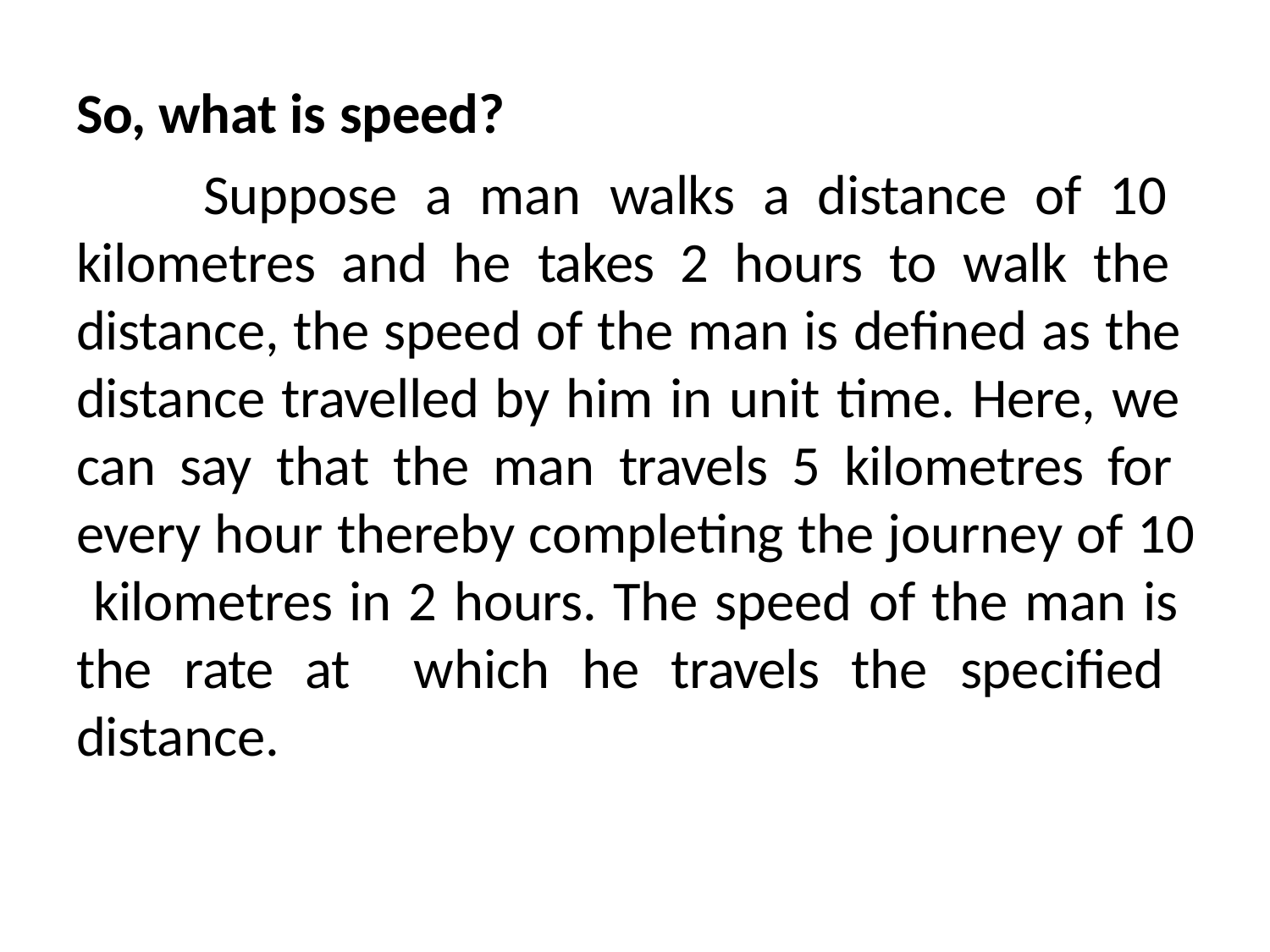

So, what is speed?
Suppose a man walks a distance of 10  kilometres and he takes 2 hours to walk the  distance, the speed of the man is defined as the  distance travelled by him in unit time. Here, we  can say that the man travels 5 kilometres for  every hour thereby completing the journey of 10  kilometres in 2 hours. The speed of the man is  the rate at  which he travels the specified  distance.